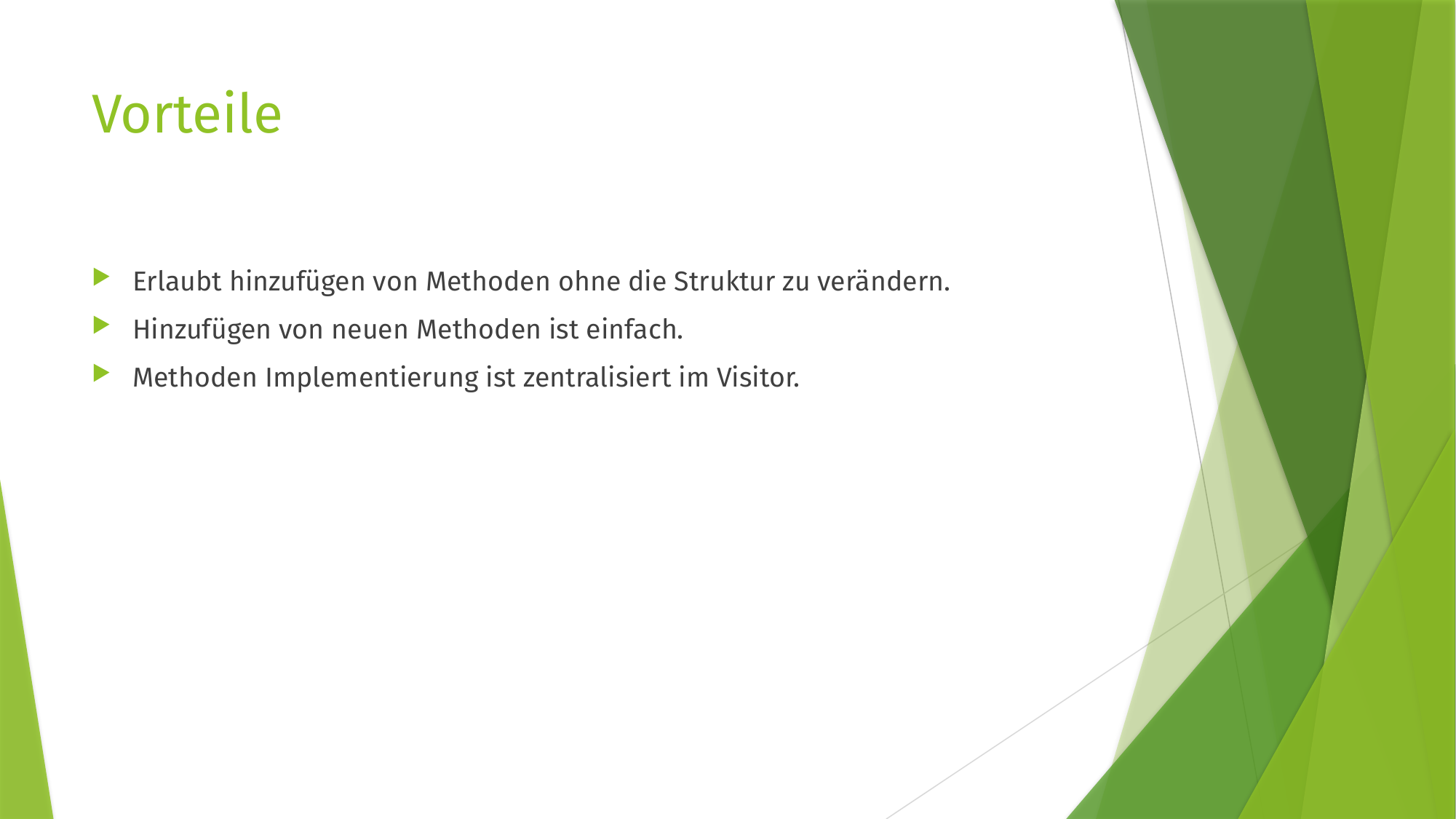

# Vorteile
Erlaubt hinzufügen von Methoden ohne die Struktur zu verändern.
Hinzufügen von neuen Methoden ist einfach.
Methoden Implementierung ist zentralisiert im Visitor.